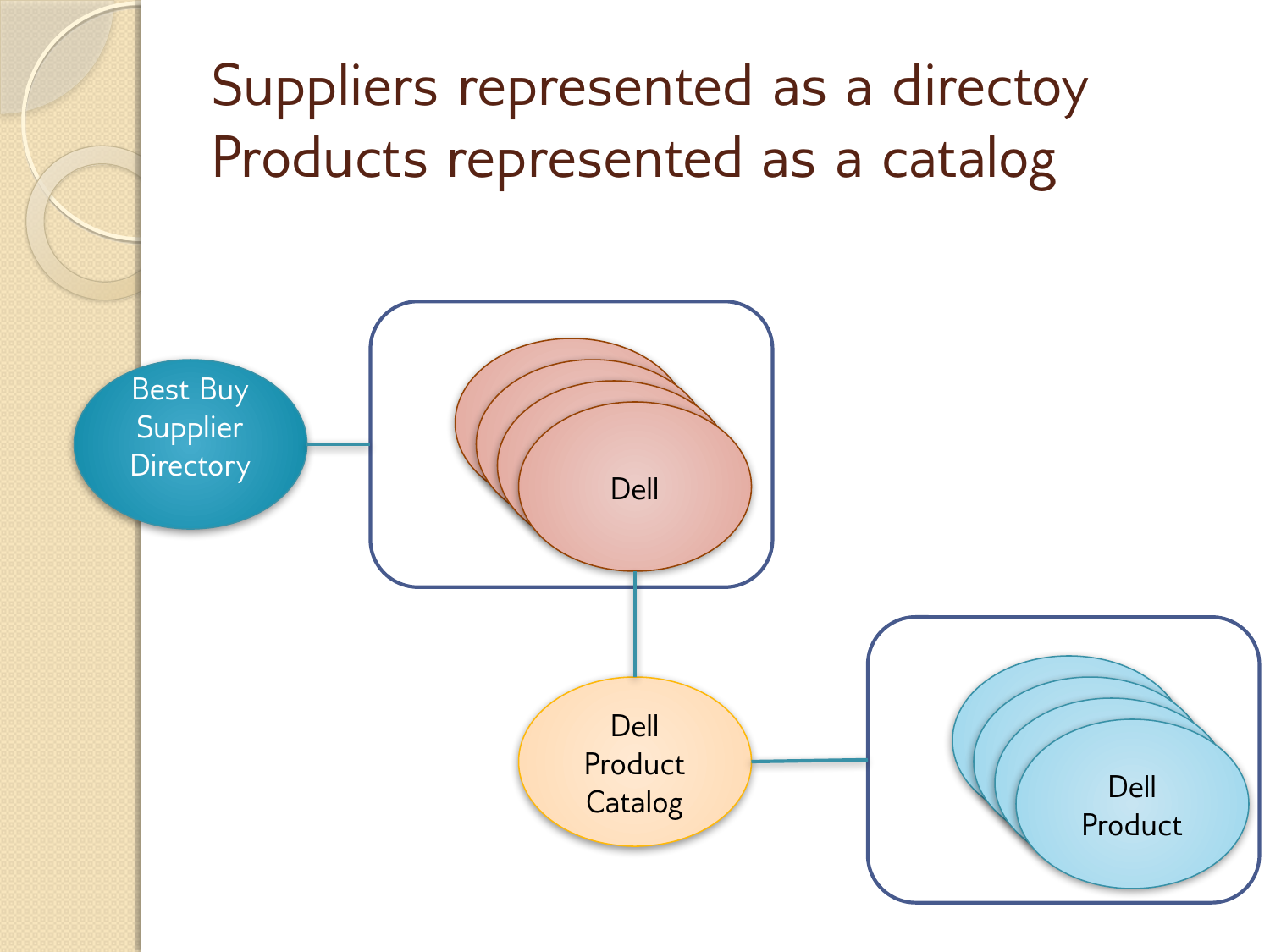

# Suppliers represented as a directoy Products represented as a catalog

Dell
Best Buy Supplier Directory

Dell
Dell
Dell

Dell Product
Dell Product Catalog
Dell Product
Dell Product
Dell Product